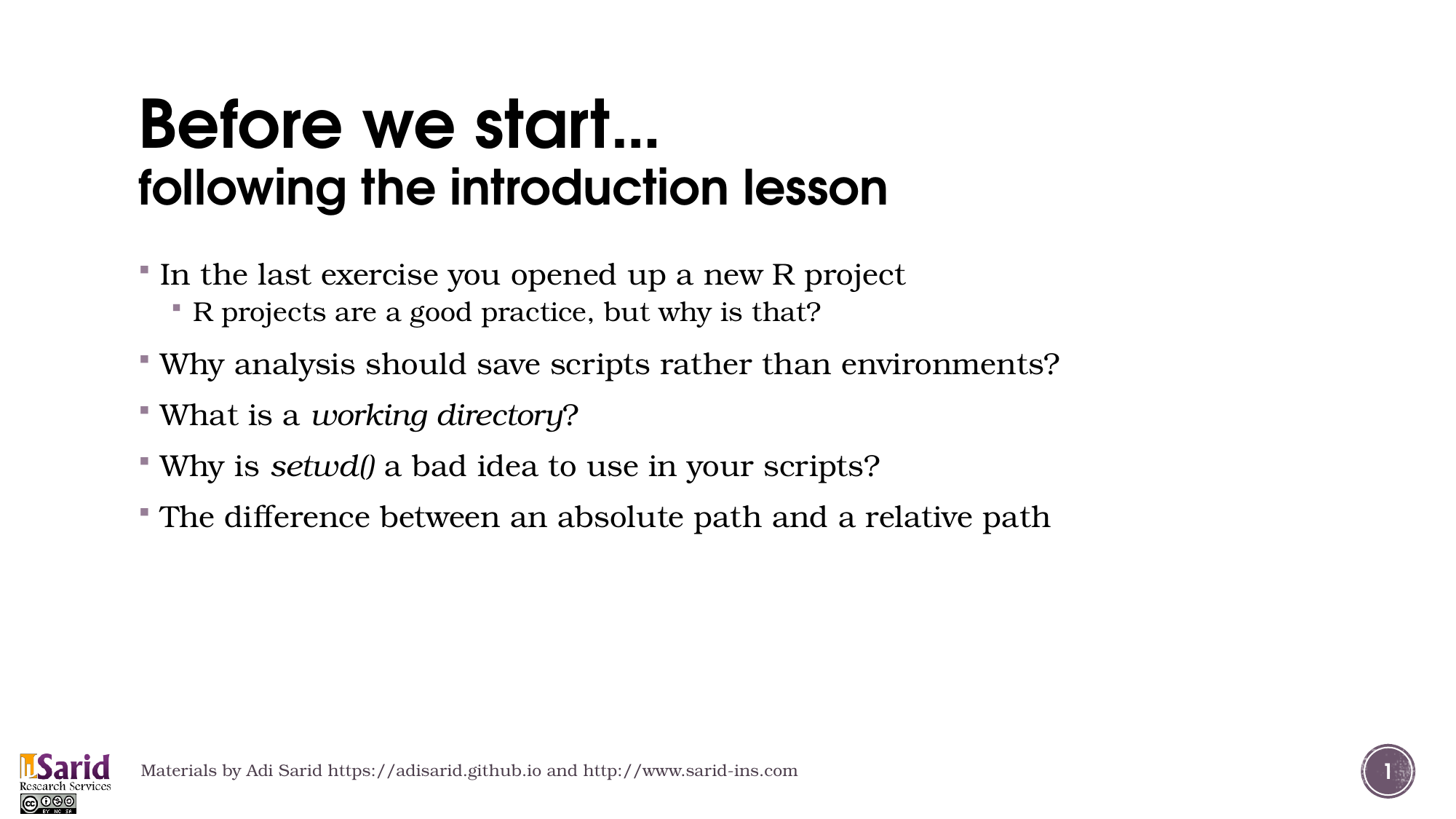

# Before we start… following the introduction lesson
In the last exercise you opened up a new R project
R projects are a good practice, but why is that?
Why analysis should save scripts rather than environments?
What is a working directory?
Why is setwd() a bad idea to use in your scripts?
The difference between an absolute path and a relative path
Materials by Adi Sarid https://adisarid.github.io and http://www.sarid-ins.com
1